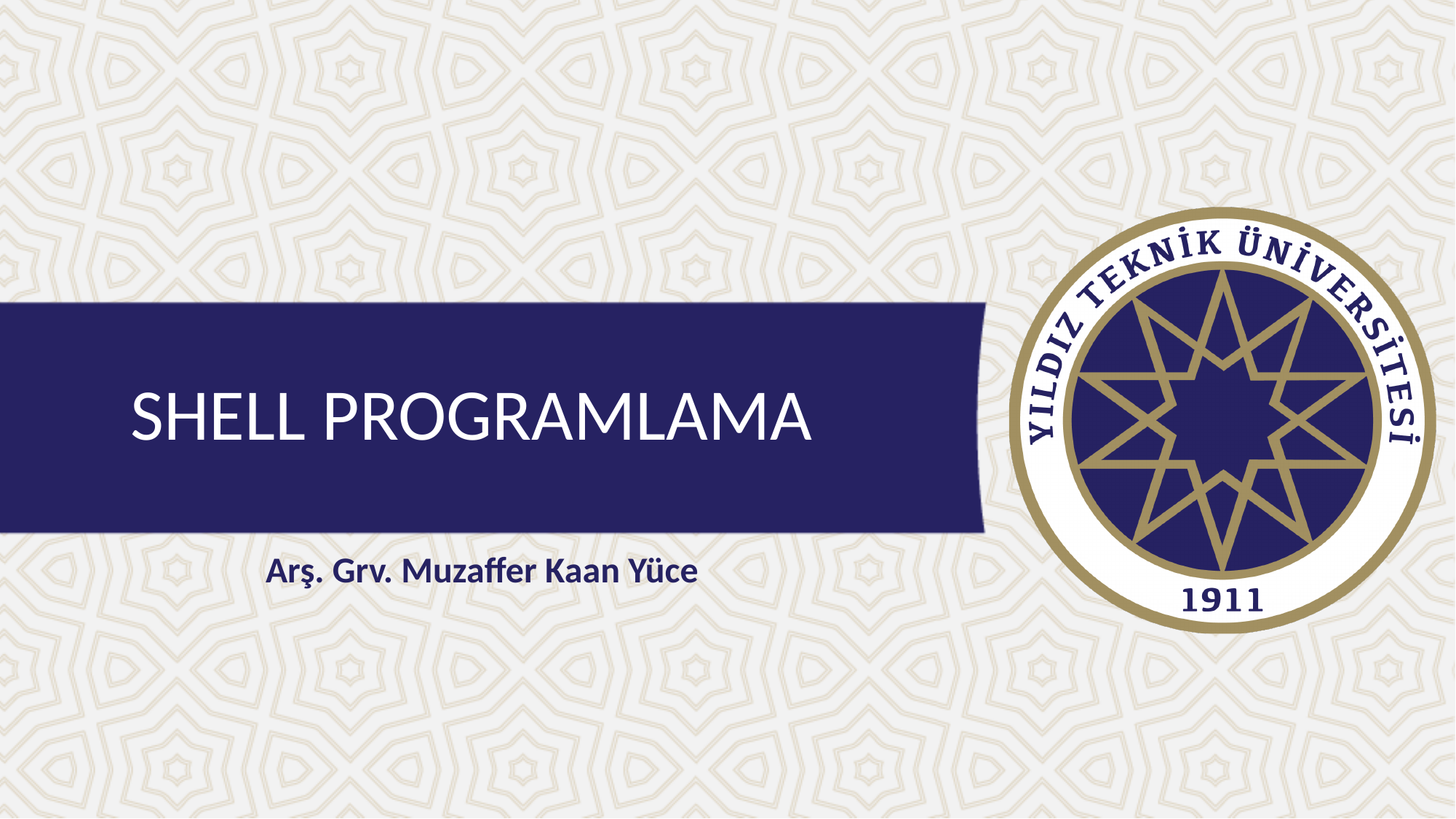

# SHELL PROGRAMLAMA
Arş. Grv. Muzaffer Kaan Yüce